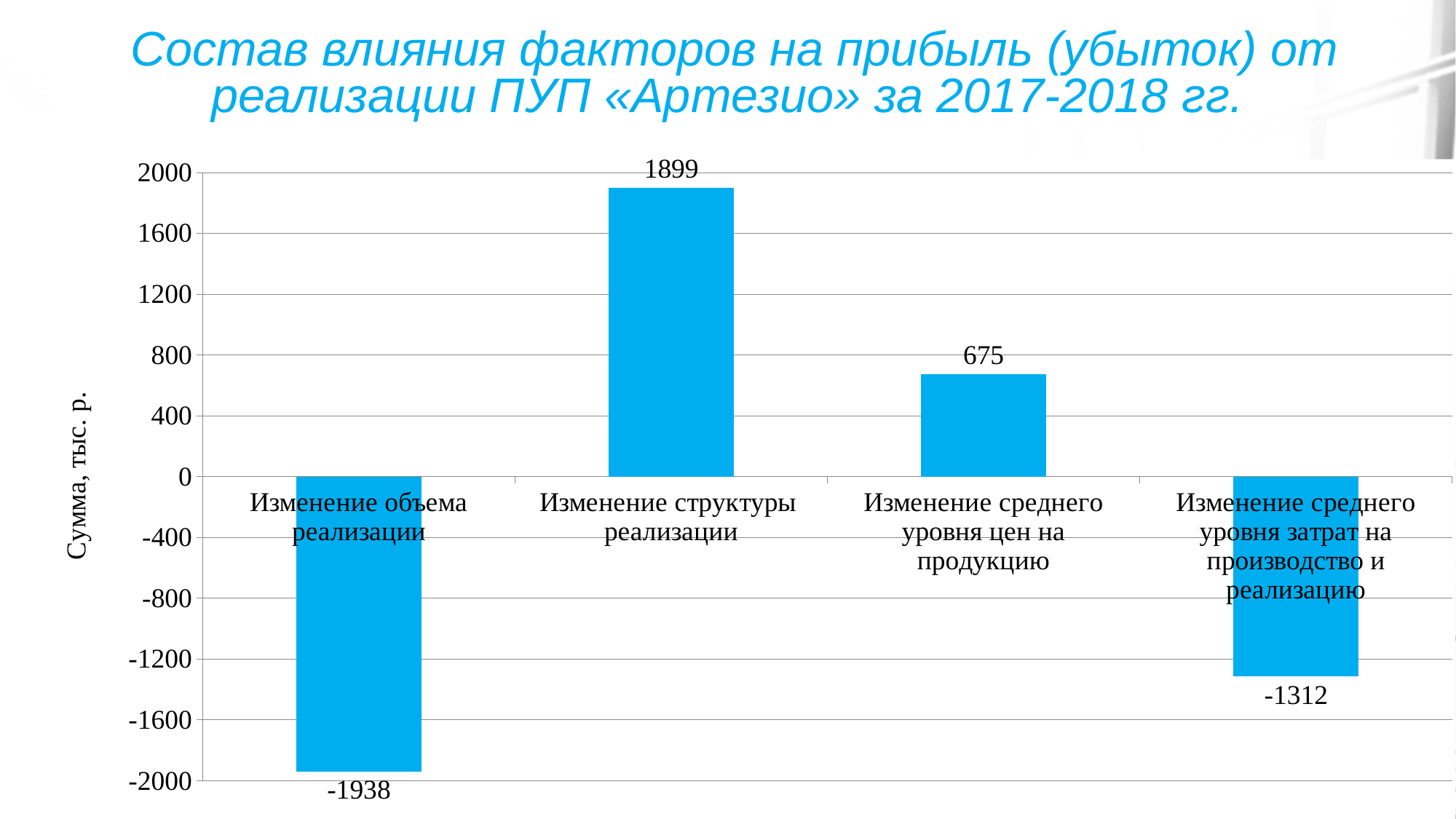

# Состав влияния факторов на прибыль (убыток) от реализации ПУП «Артезио» за 2017-2018 гг.

### Chart

| Category |  |
|---|---|
| Изменение объема реализации | -1938.0171 |
| Изменение структуры  реализации | 1899.325308164408 |
| Изменение среднего уровня цен на продукцию | 674.7426120114397 |
| Изменение среднего уровня затрат на производство и реализацию | -1312.0508201758494 |